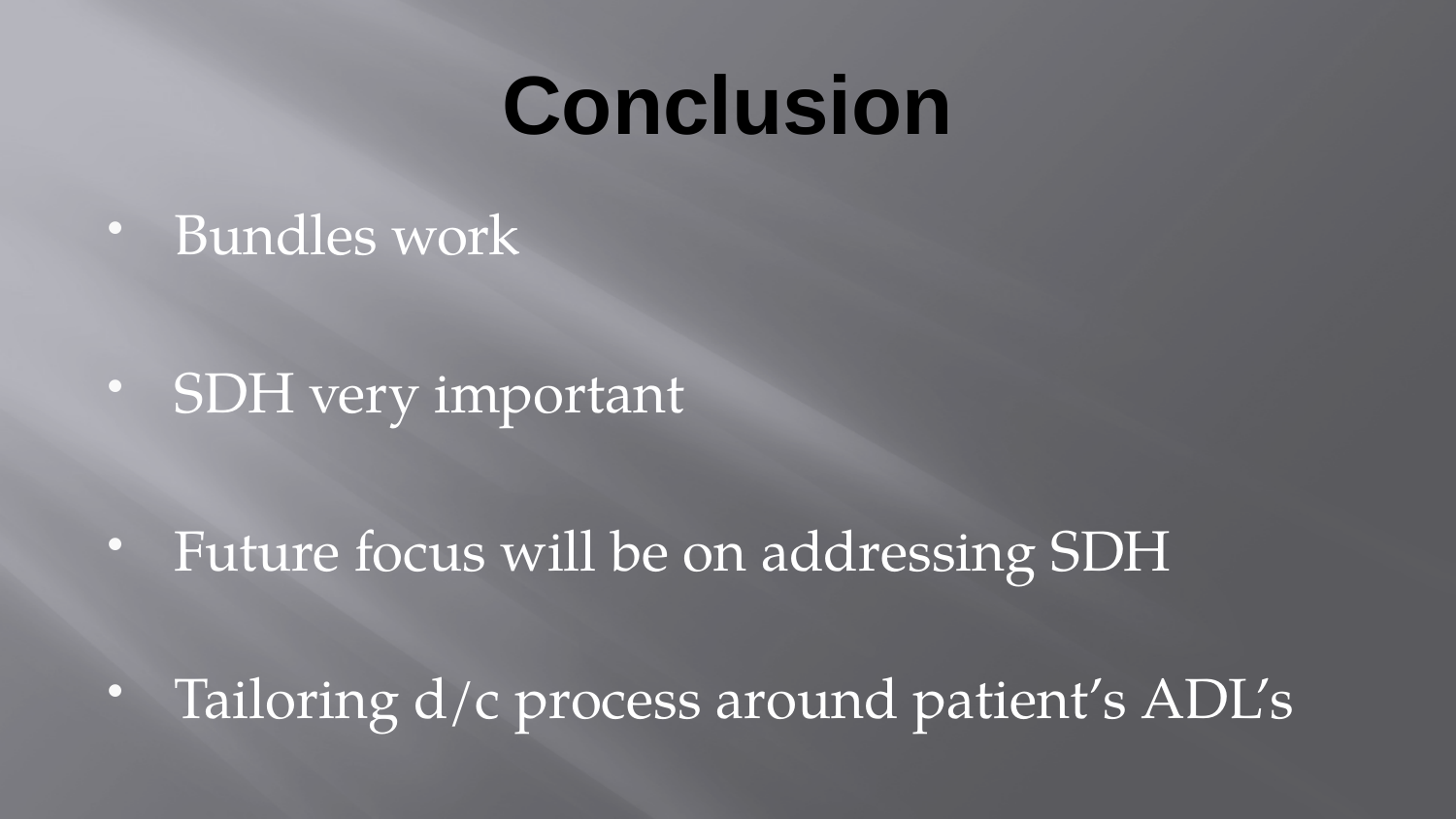

# Conclusion
Bundles work

SDH very important

Future focus will be on addressing SDH
Tailoring d/c process around patient’s ADL’s